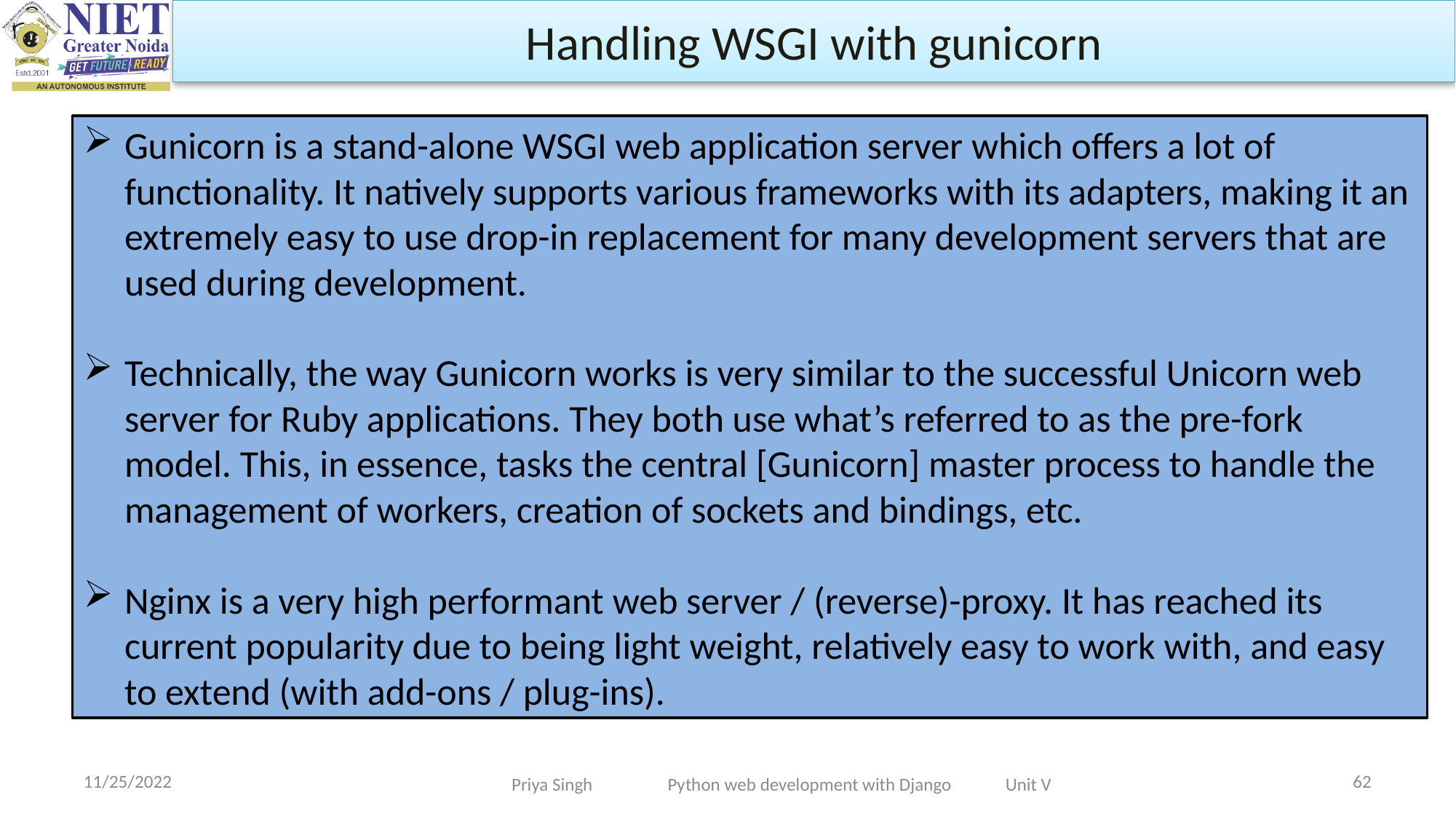

Handling WSGI with gunicorn
Gunicorn is a stand-alone WSGI web application server which offers a lot of functionality. It natively supports various frameworks with its adapters, making it an extremely easy to use drop-in replacement for many development servers that are used during development.

Technically, the way Gunicorn works is very similar to the successful Unicorn web server for Ruby applications. They both use what’s referred to as the pre-fork model. This, in essence, tasks the central [Gunicorn] master process to handle the management of workers, creation of sockets and bindings, etc.

Nginx is a very high performant web server / (reverse)-proxy. It has reached its current popularity due to being light weight, relatively easy to work with, and easy to extend (with add-ons / plug-ins).

11/25/2022
62
Priya Singh                  Python web development with Django             Unit V